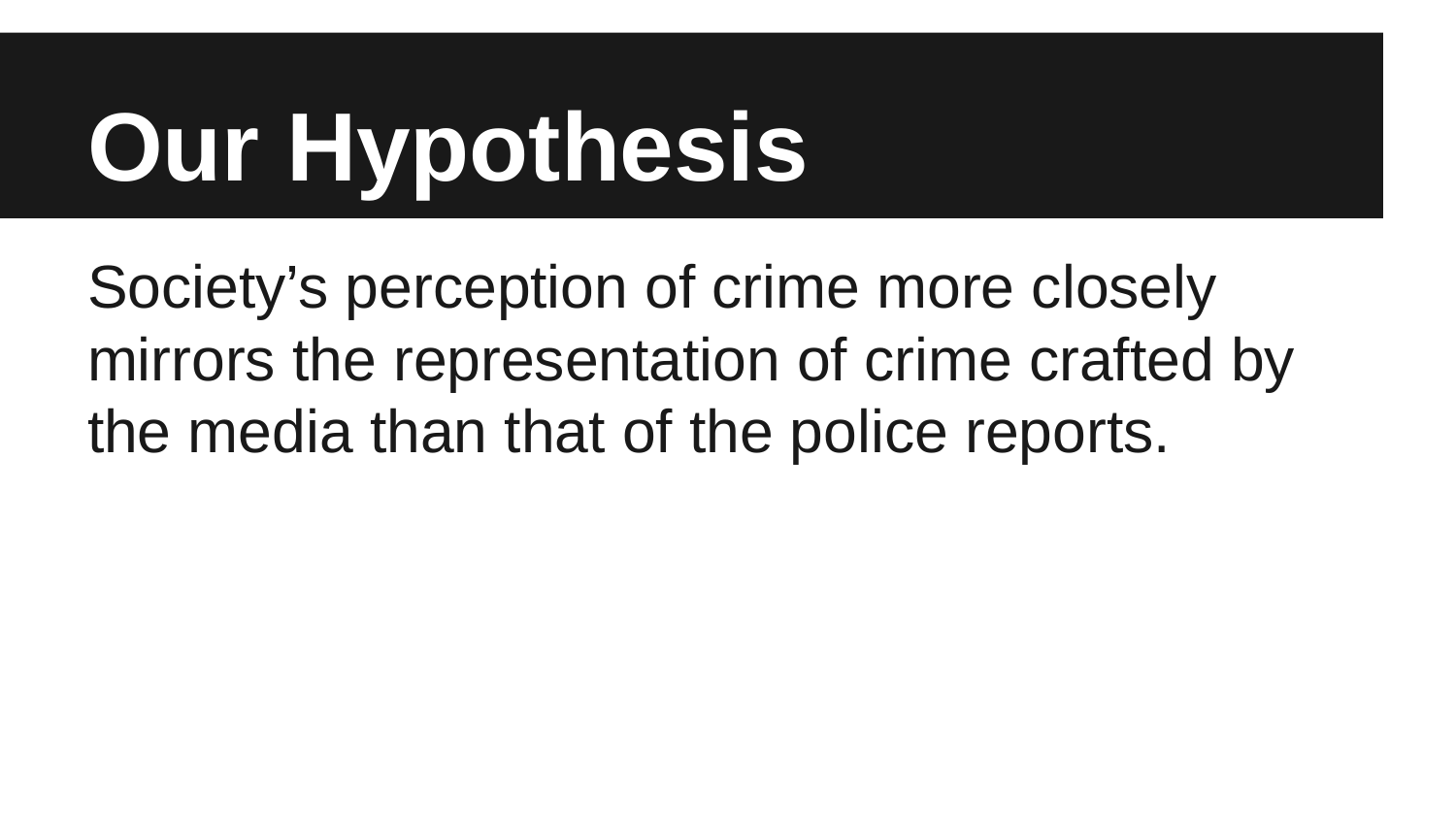

# Our Hypothesis
Society’s perception of crime more closely mirrors the representation of crime crafted by the media than that of the police reports.